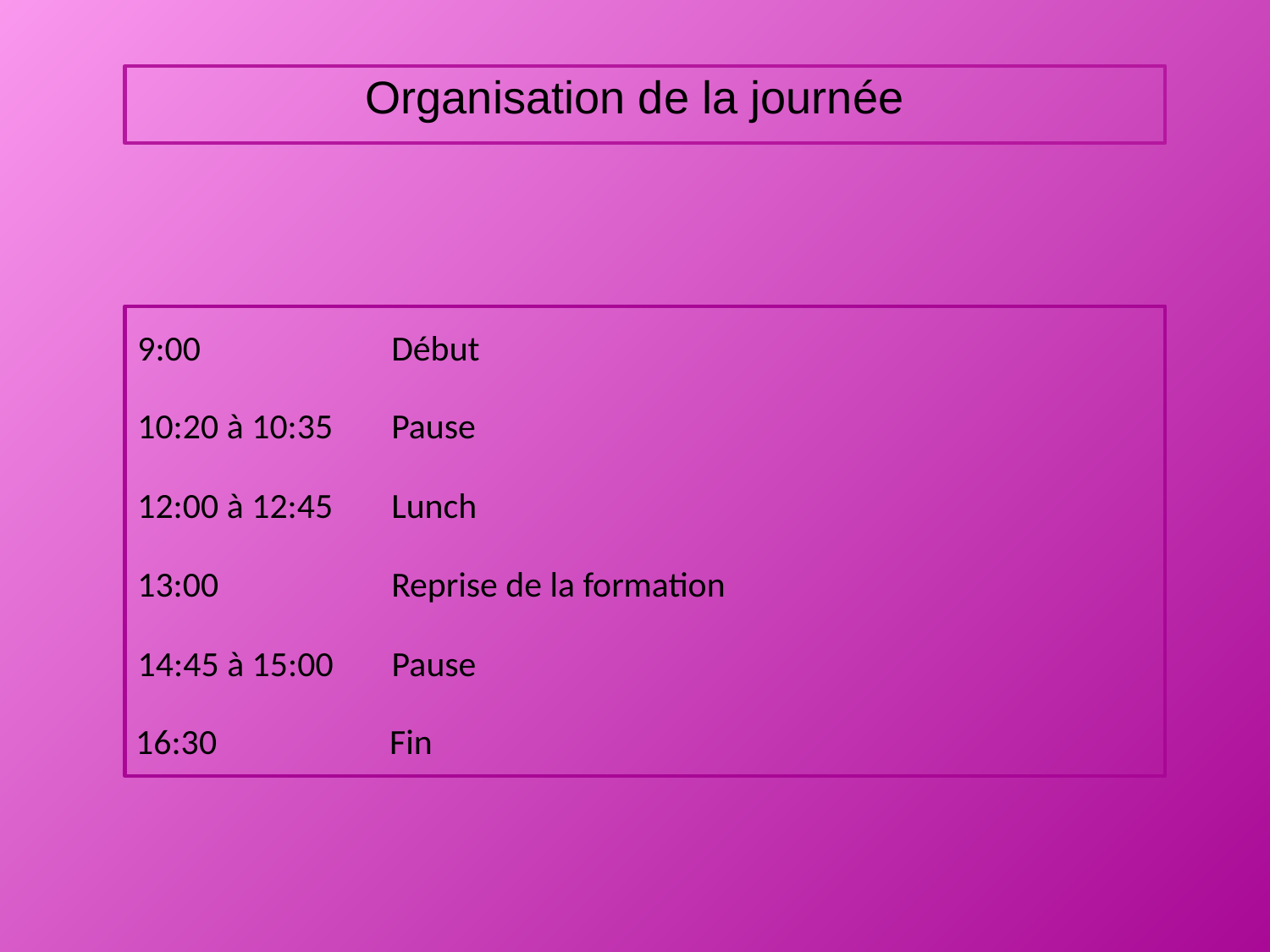

Organisation de la journée

9:00		Début

10:20 à 10:35	Pause
12:00 à 12:45	Lunch
13:00		Reprise de la formation
14:45 à 15:00	Pause
16:30		Fin